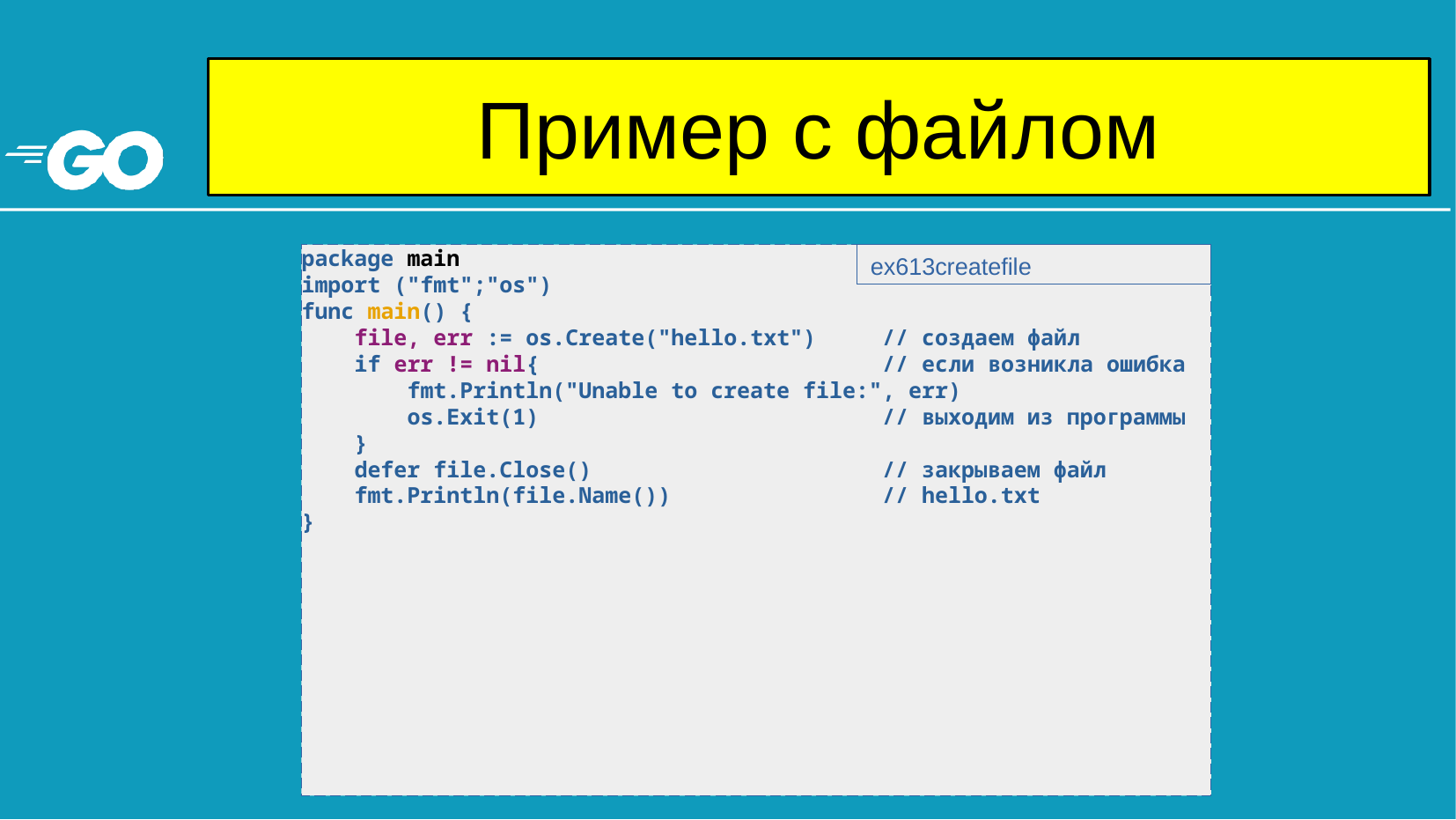

# Пример с файлом
package main
import ("fmt";"os")
func main() {
    file, err := os.Create("hello.txt")     // создаем файл
    if err != nil{                          // если возникла ошибка
        fmt.Println("Unable to create file:", err)
        os.Exit(1)                          // выходим из программы
    }
    defer file.Close()                      // закрываем файл
    fmt.Println(file.Name())                // hello.txt
}
ex613createfile